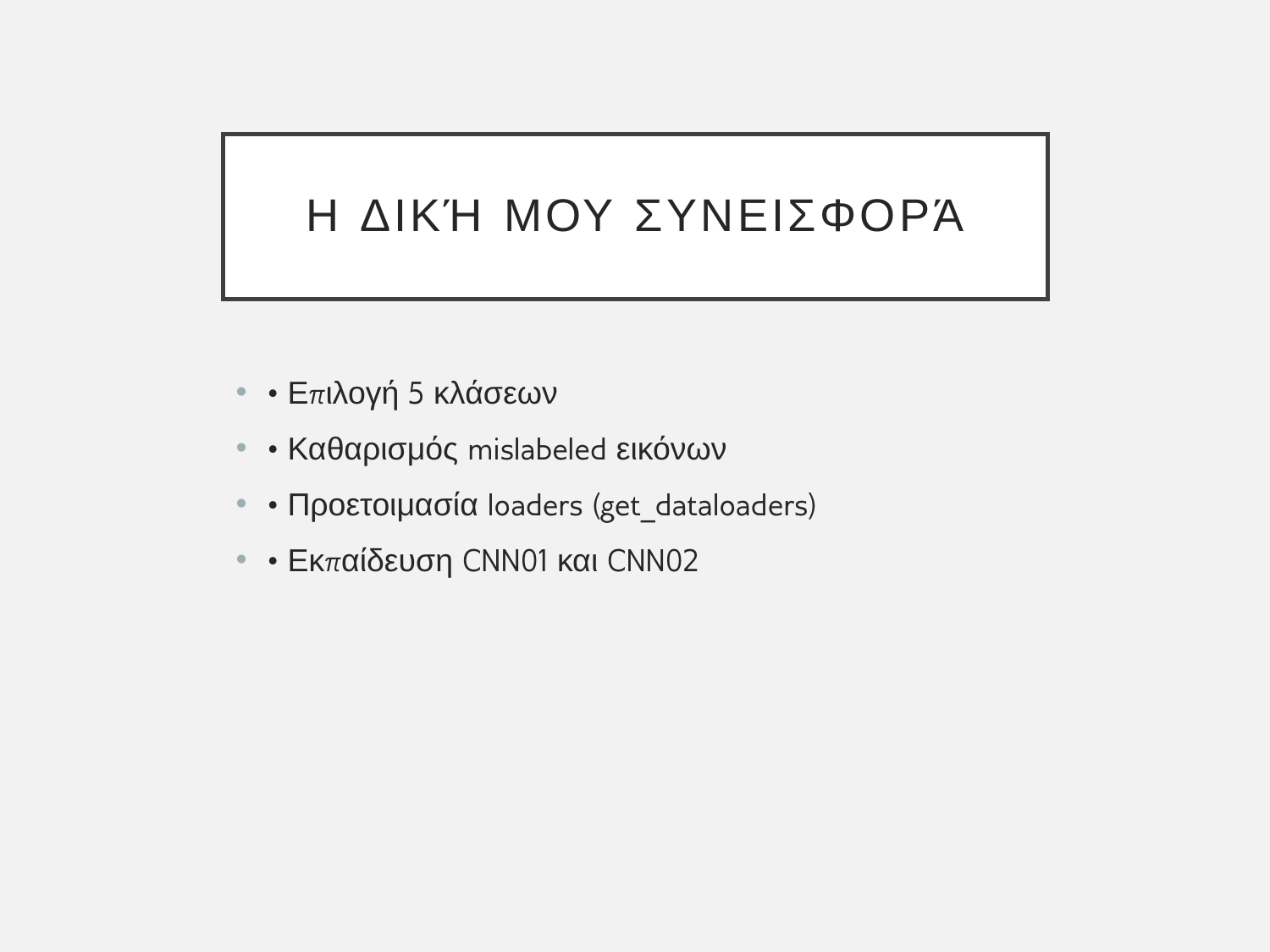

# Η Δική μου Συνεισφορά
• Επιλογή 5 κλάσεων
• Καθαρισμός mislabeled εικόνων
• Προετοιμασία loaders (get_dataloaders)
• Εκπαίδευση CNN01 και CNN02